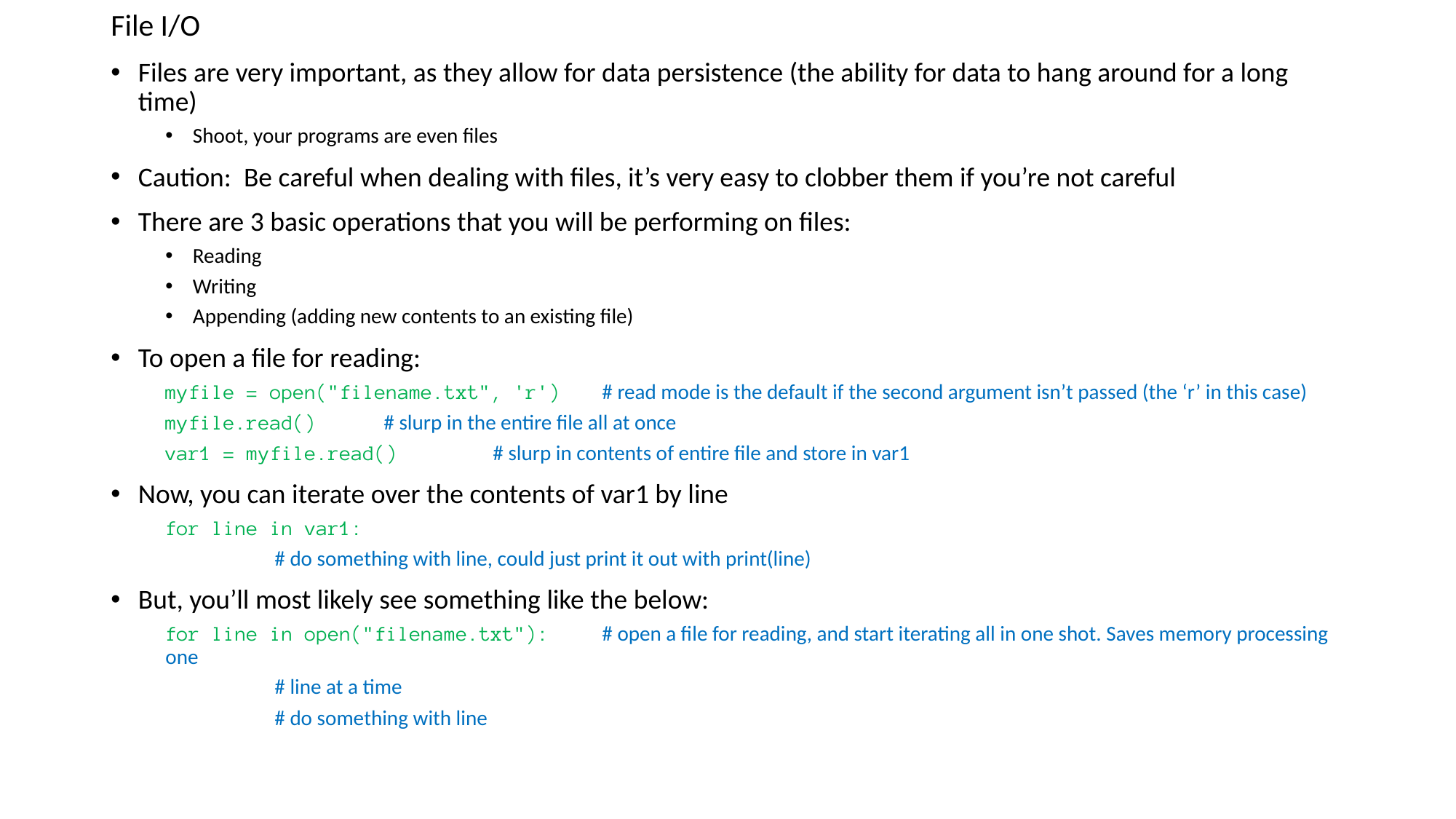

# File I/O
Files are very important, as they allow for data persistence (the ability for data to hang around for a long time)
Shoot, your programs are even files
Caution:  Be careful when dealing with files, it’s very easy to clobber them if you’re not careful
There are 3 basic operations that you will be performing on files:
Reading
Writing
Appending (adding new contents to an existing file)
To open a file for reading:
myfile = open("filename.txt", 'r')	# read mode is the default if the second argument isn’t passed (the ‘r’ in this case)
myfile.read()	# slurp in the entire file all at once
var1 = myfile.read()	# slurp in contents of entire file and store in var1
Now, you can iterate over the contents of var1 by line
for line in var1:
	# do something with line, could just print it out with print(line)
But, you’ll most likely see something like the below:
for line in open("filename.txt"):	# open a file for reading, and start iterating all in one shot. Saves memory processing one
	# line at a time
	# do something with line